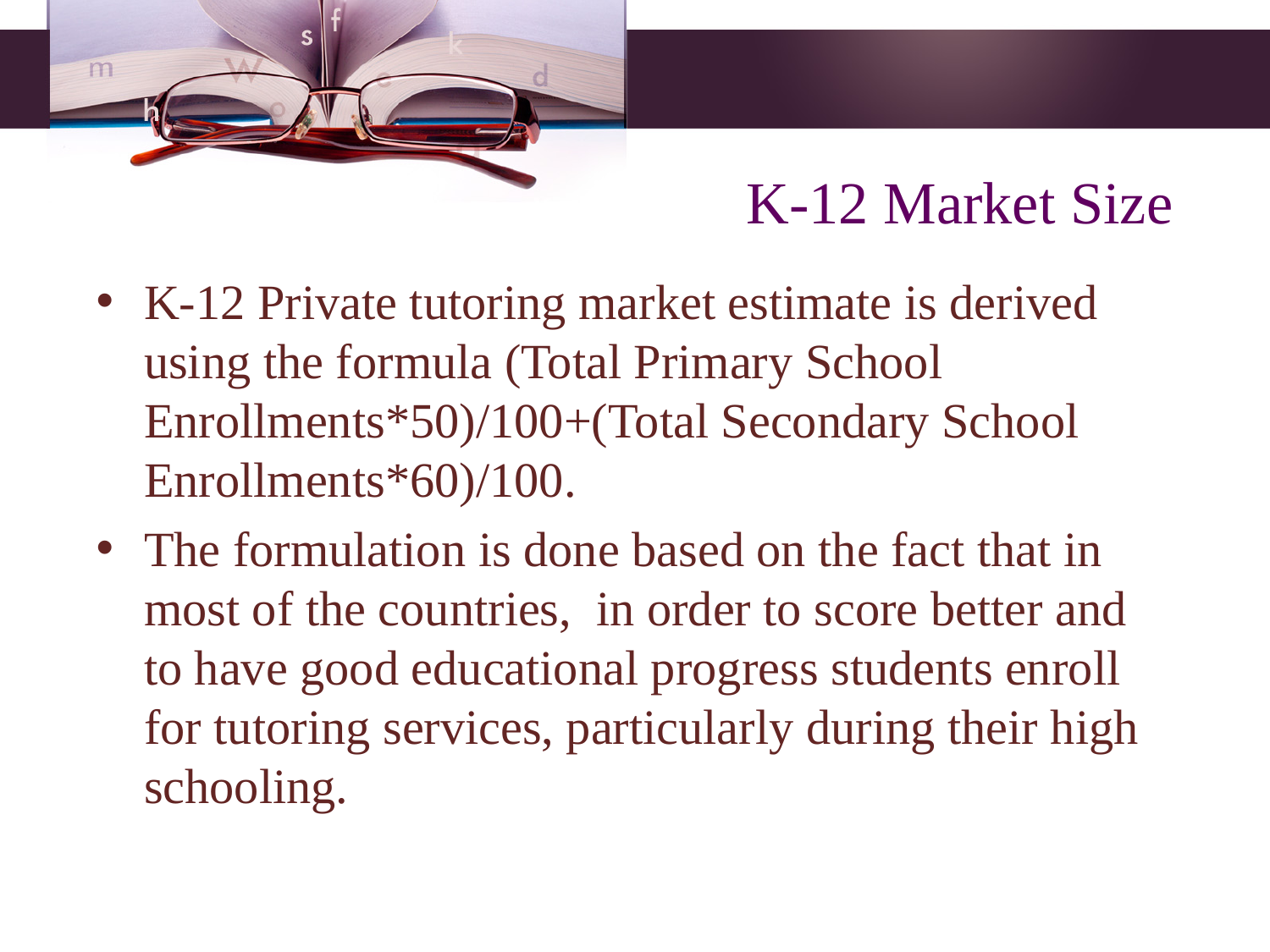

# K-12 Market Size
K-12 Private tutoring market estimate is derived using the formula (Total Primary School Enrollments*50)/100+(Total Secondary School Enrollments*60)/100.
The formulation is done based on the fact that in most of the countries,  in order to score better and to have good educational progress students enroll for tutoring services, particularly during their high schooling.